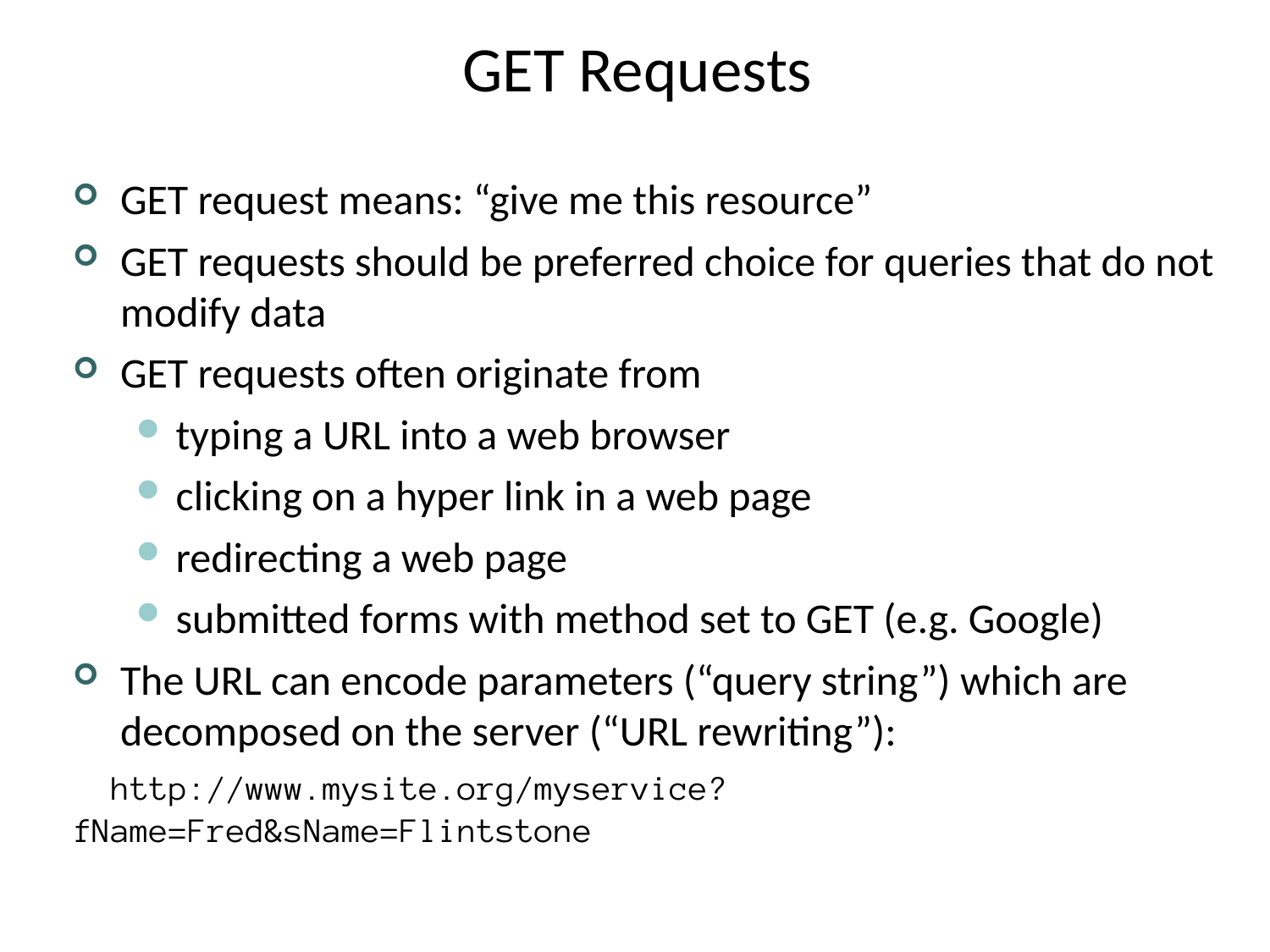

# GET Requests
GET request means: “give me this resource”
GET requests should be preferred choice for queries that do not modify data
GET requests often originate from
typing a URL into a web browser
clicking on a hyper link in a web page
redirecting a web page
submitted forms with method set to GET (e.g. Google)
The URL can encode parameters (“query string”) which are decomposed on the server (“URL rewriting”):
  http://www.mysite.org/myservice?fName=Fred&sName=Flintstone